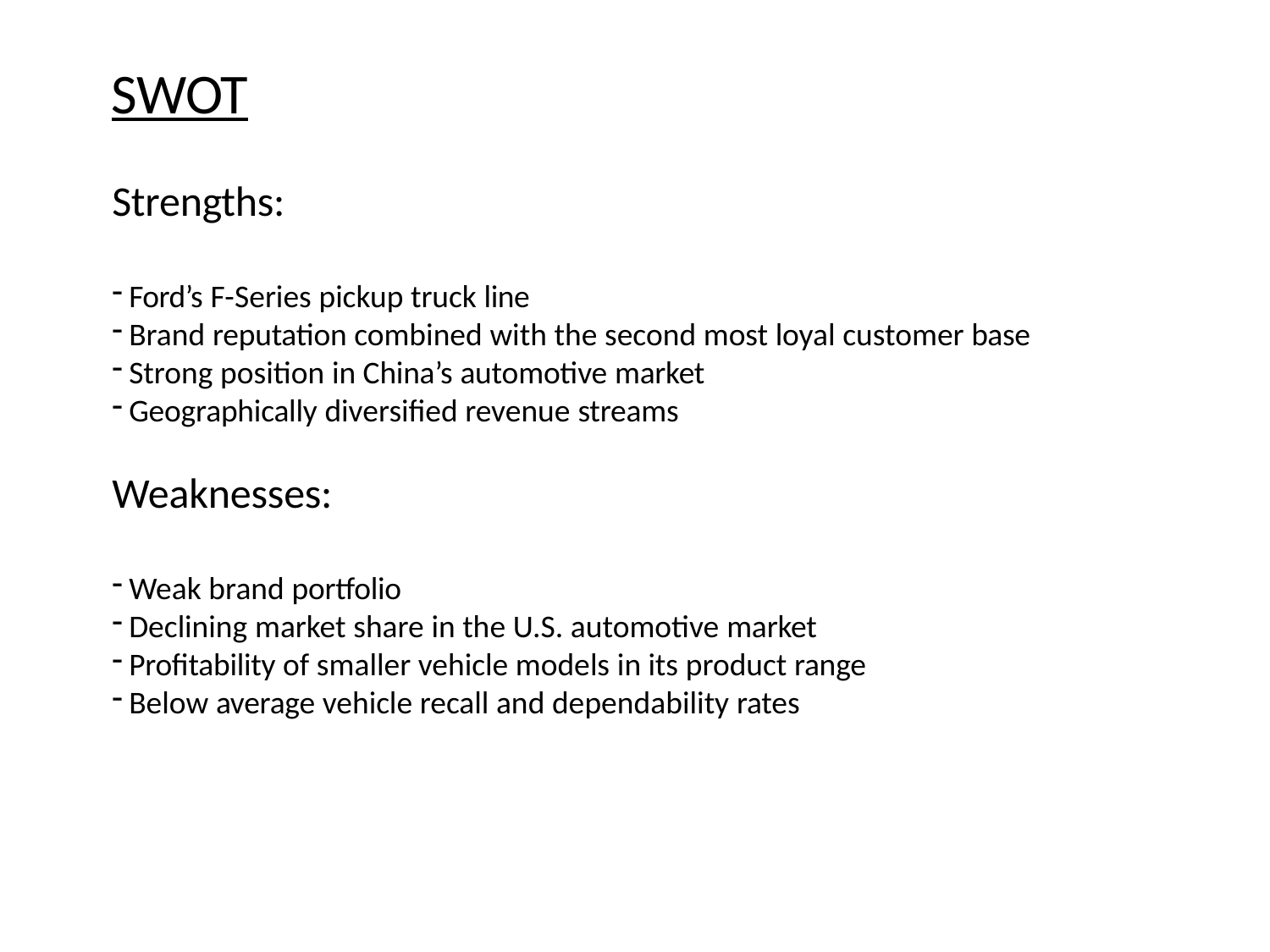

# SWOT
Strengths:
Ford’s F-Series pickup truck line
Brand reputation combined with the second most loyal customer base
Strong position in China’s automotive market
Geographically diversified revenue streams
Weaknesses:
Weak brand portfolio
Declining market share in the U.S. automotive market
Profitability of smaller vehicle models in its product range
Below average vehicle recall and dependability rates